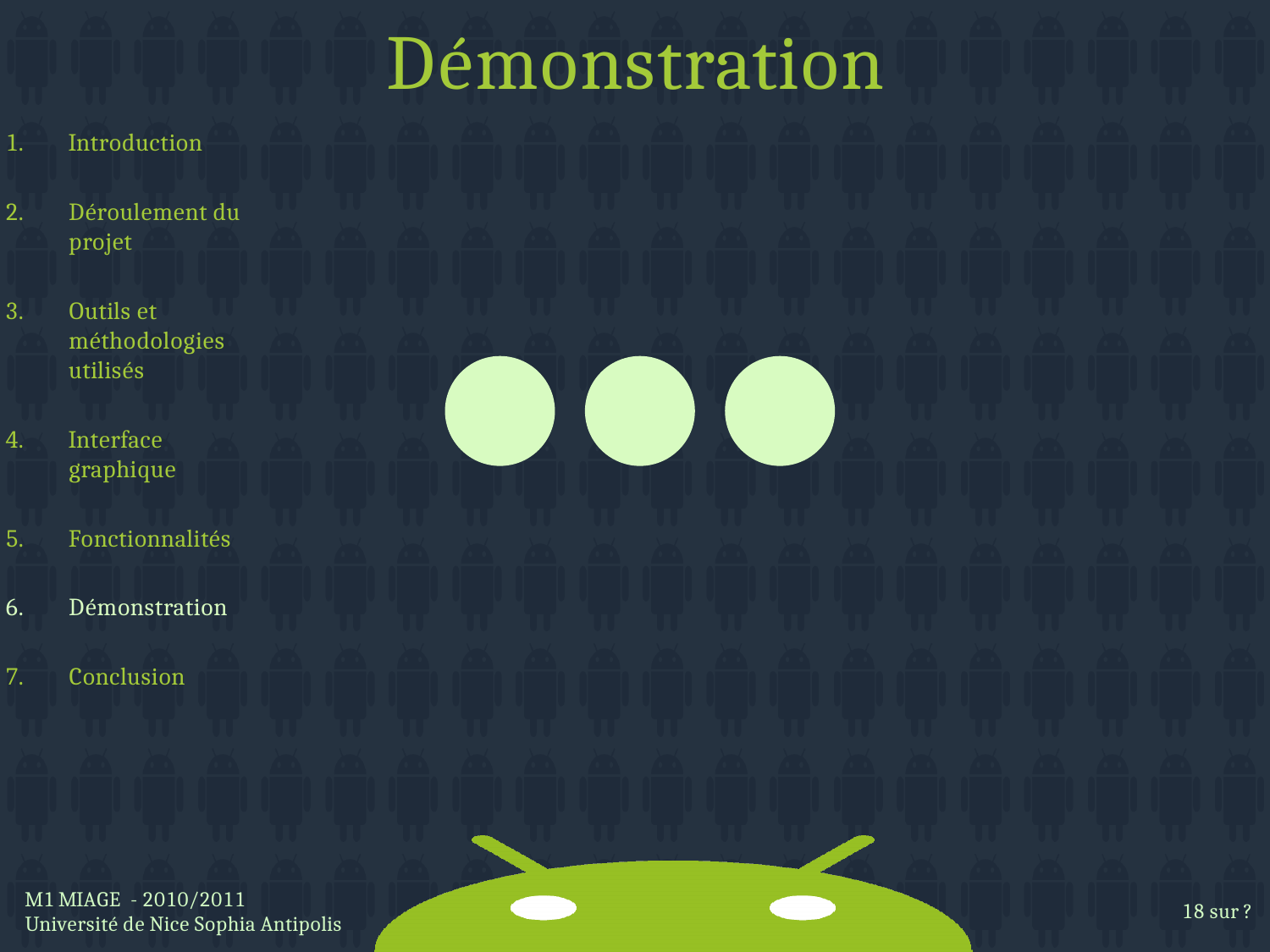

# Démonstration
Introduction

Déroulement du projet

Outils et méthodologies utilisés

Interface graphique

Fonctionnalités

Démonstration

Conclusion

M1 MIAGE  - 2010/2011
Université de Nice Sophia Antipolis
18 sur ?